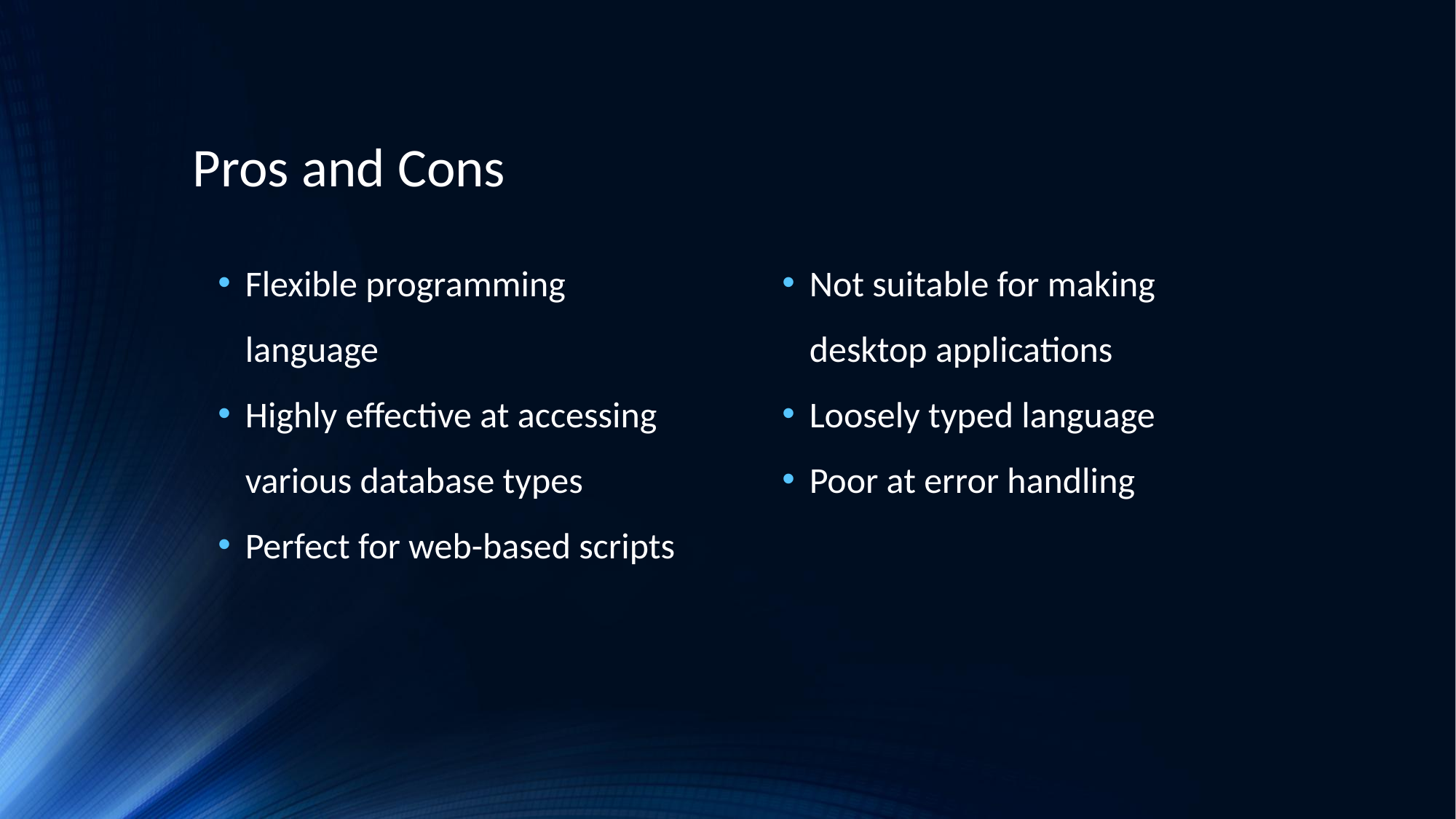

# Pros and Cons
Flexible programming language
Highly effective at accessing various database types
Perfect for web-based scripts

Not suitable for making desktop applications
Loosely typed language
Poor at error handling